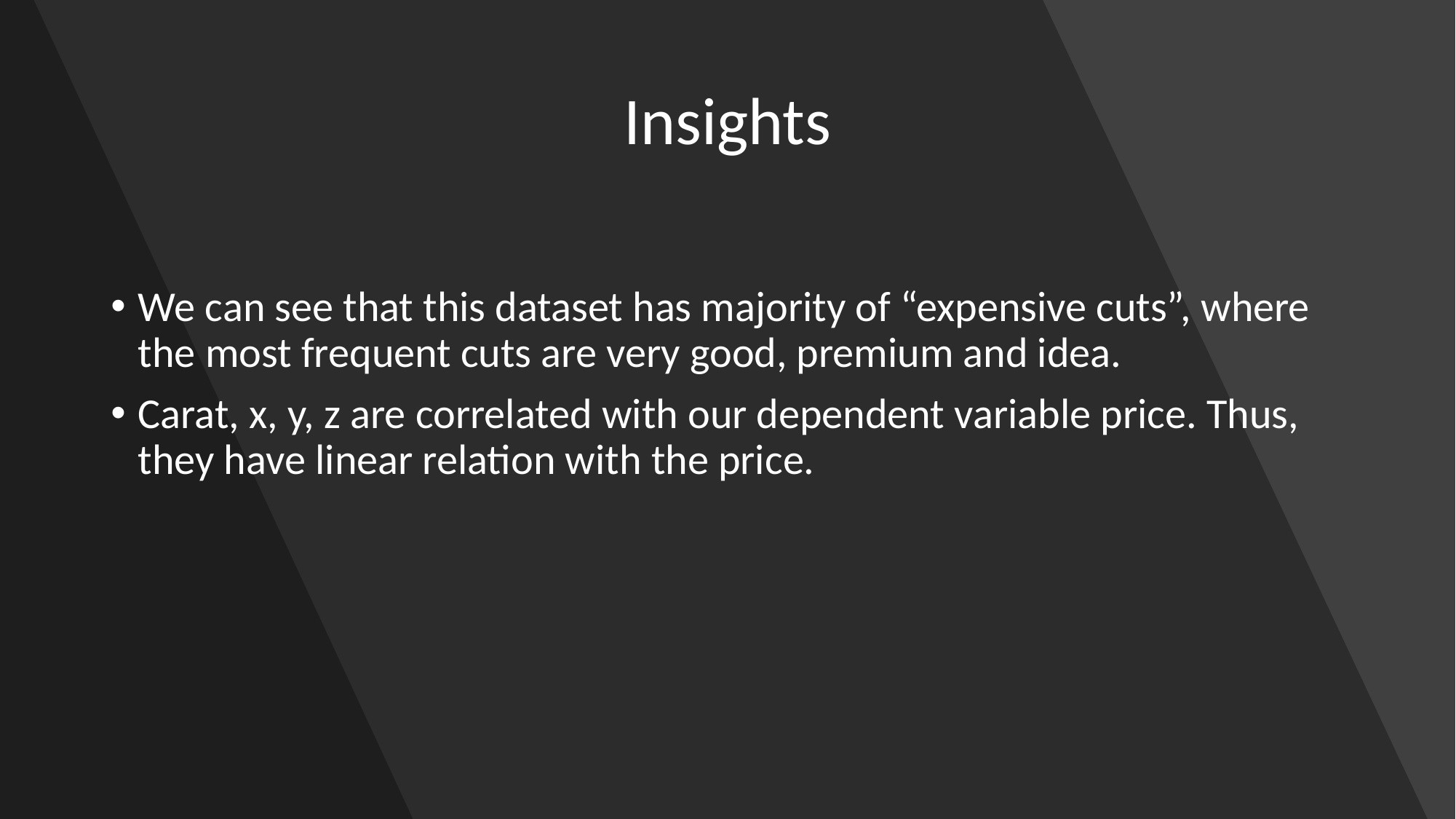

# Insights

We can see that this dataset has majority of “expensive cuts”, where the most frequent cuts are very good, premium and idea.
Carat, x, y, z are correlated with our dependent variable price. Thus,  they have linear relation with the price.